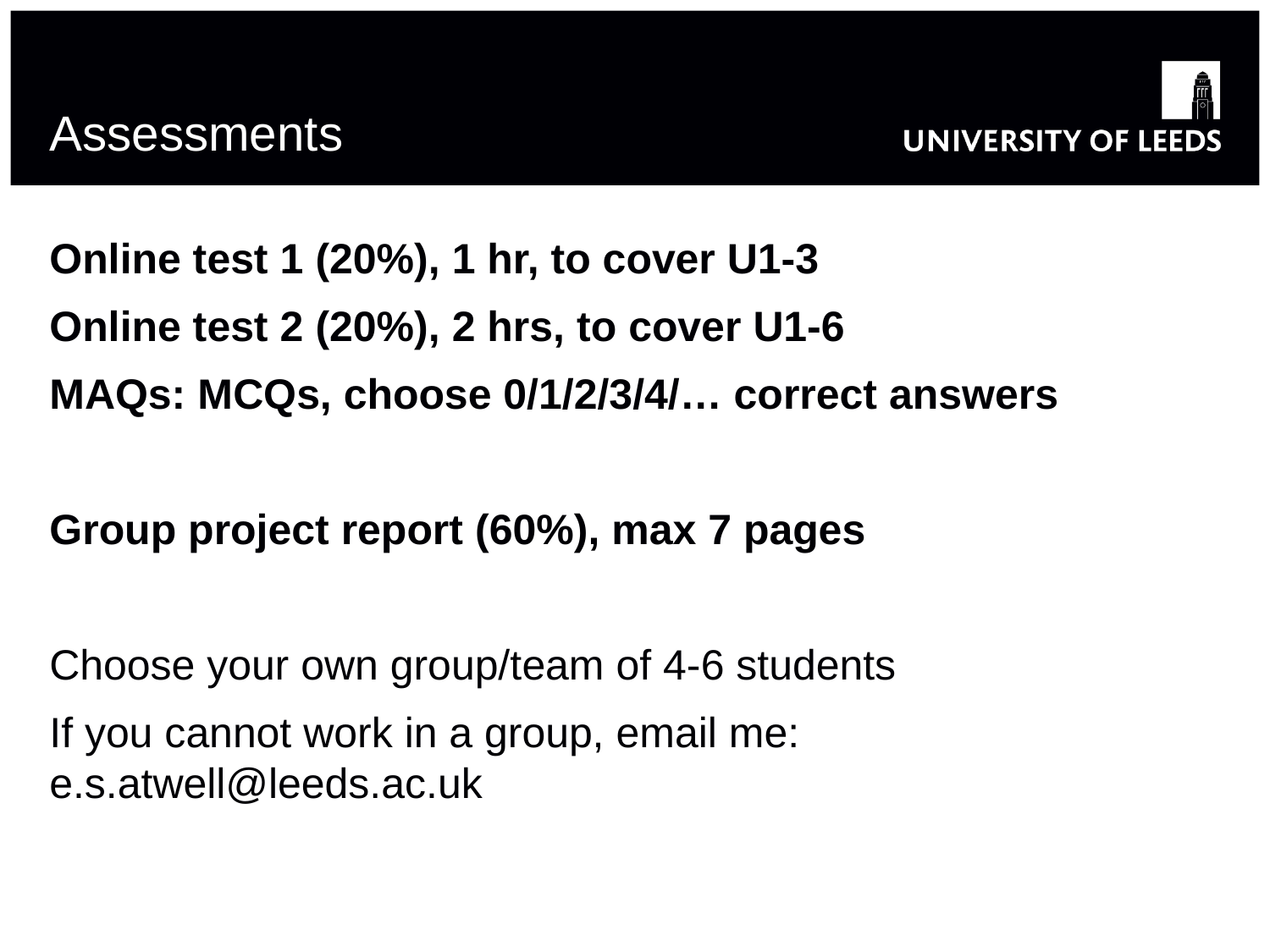

# Assessments
Online test 1 (20%), 1 hr, to cover U1-3
Online test 2 (20%), 2 hrs, to cover U1-6
MAQs: MCQs, choose 0/1/2/3/4/… correct answers

Group project report (60%), max 7 pages

Choose your own group/team of 4-6 students
If you cannot work in a group, email me: e.s.atwell@leeds.ac.uk